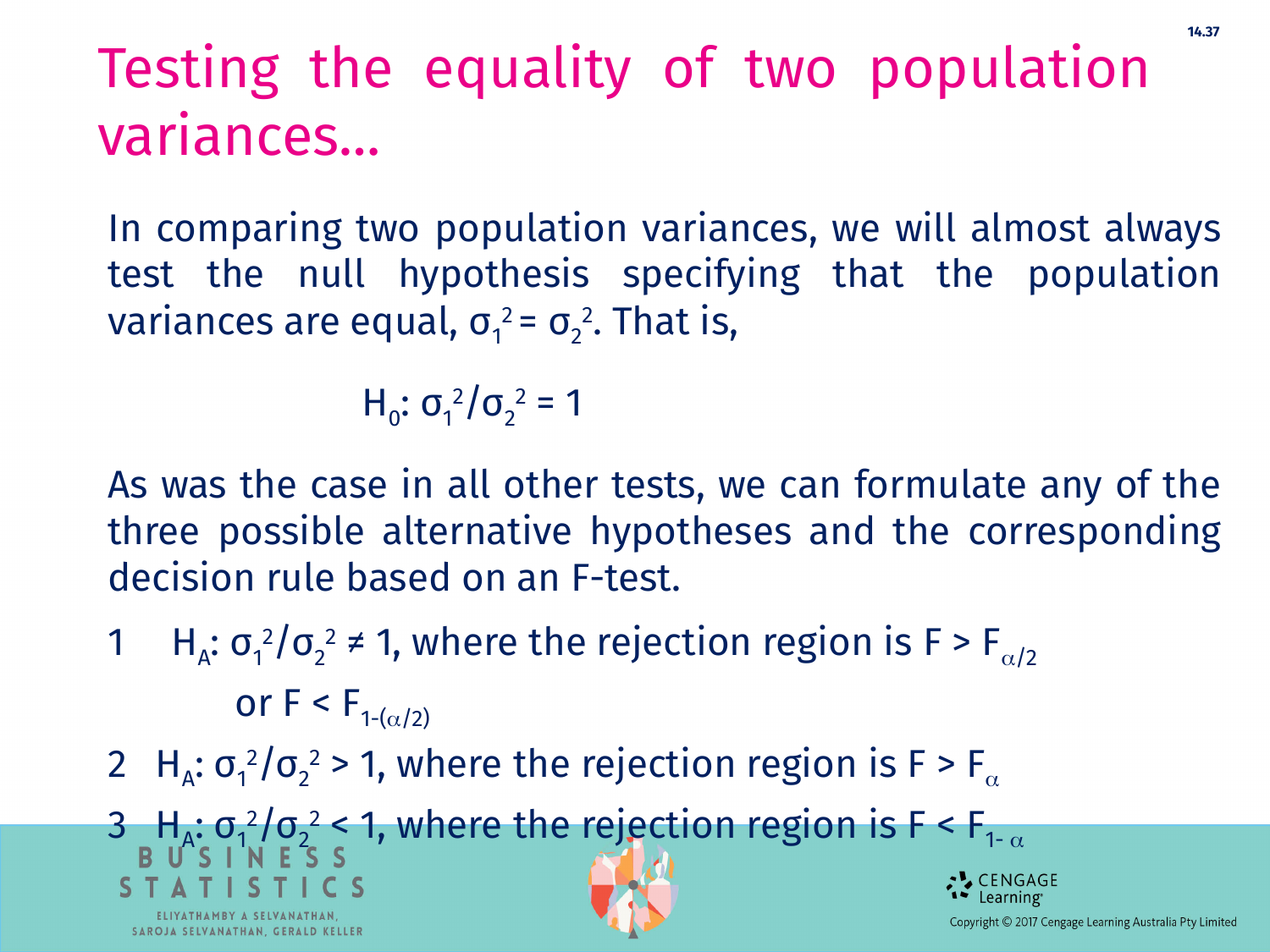

14.37
# Testing the equality of two population variances…
In comparing two population variances, we will almost always test the null hypothesis specifying that the population variances are equal, σ12 = σ22. That is,
		H0: σ12/σ22 = 1
As was the case in all other tests, we can formulate any of the three possible alternative hypotheses and the corresponding decision rule based on an F-test.
HA: σ12/σ22 ≠ 1, where the rejection region is F > Fα/2
	or F < F1-(α/2)
2	HA: σ12/σ22 > 1, where the rejection region is F > Fα
3	HA: σ12/σ22 < 1, where the rejection region is F < F1- α